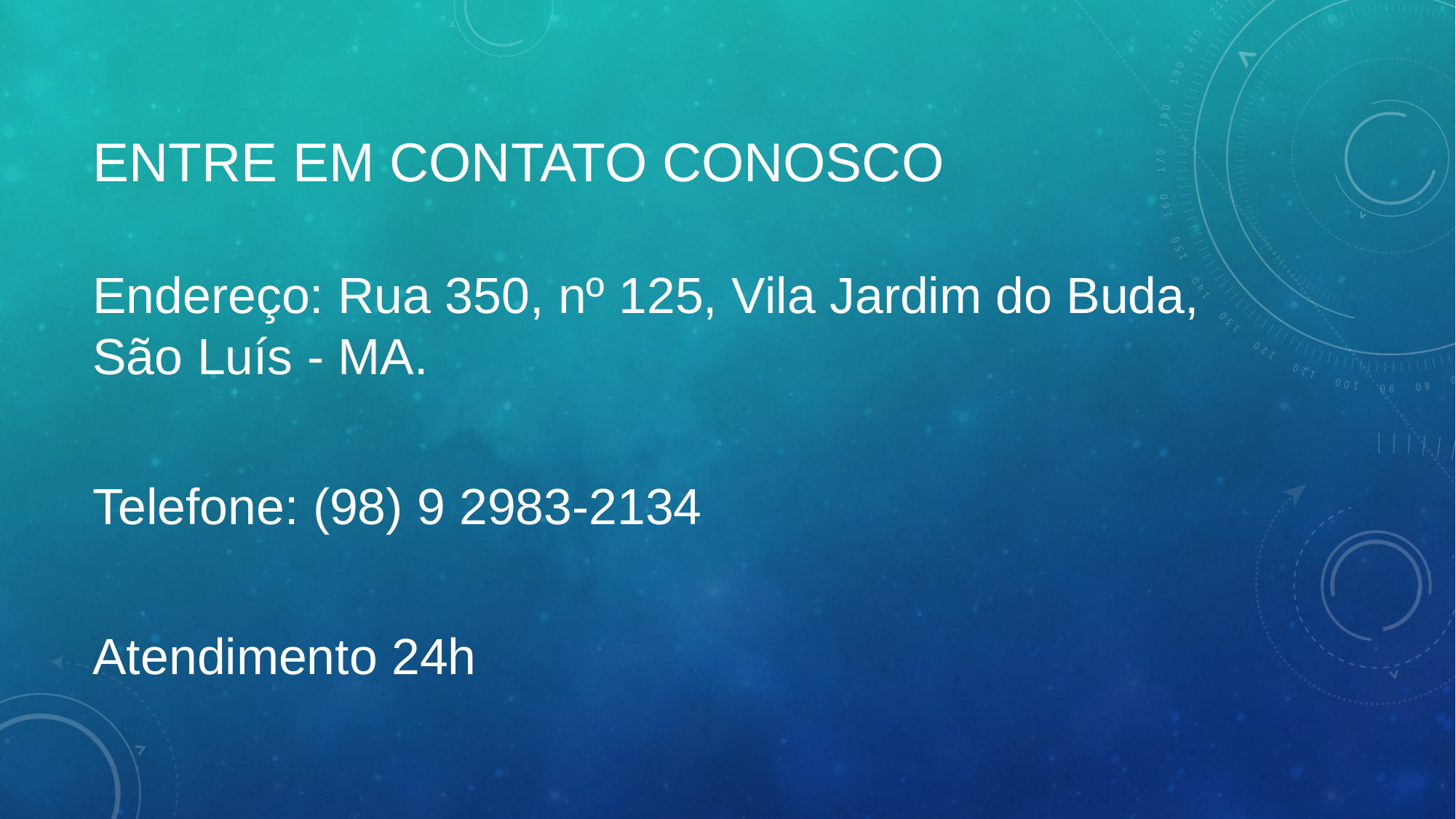

# ENTRE EM CONTATO CONOSCO
Endereço: Rua 350, nº 125, Vila Jardim do Buda, São Luís - MA.

Telefone: (98) 9 2983-2134

Atendimento 24h